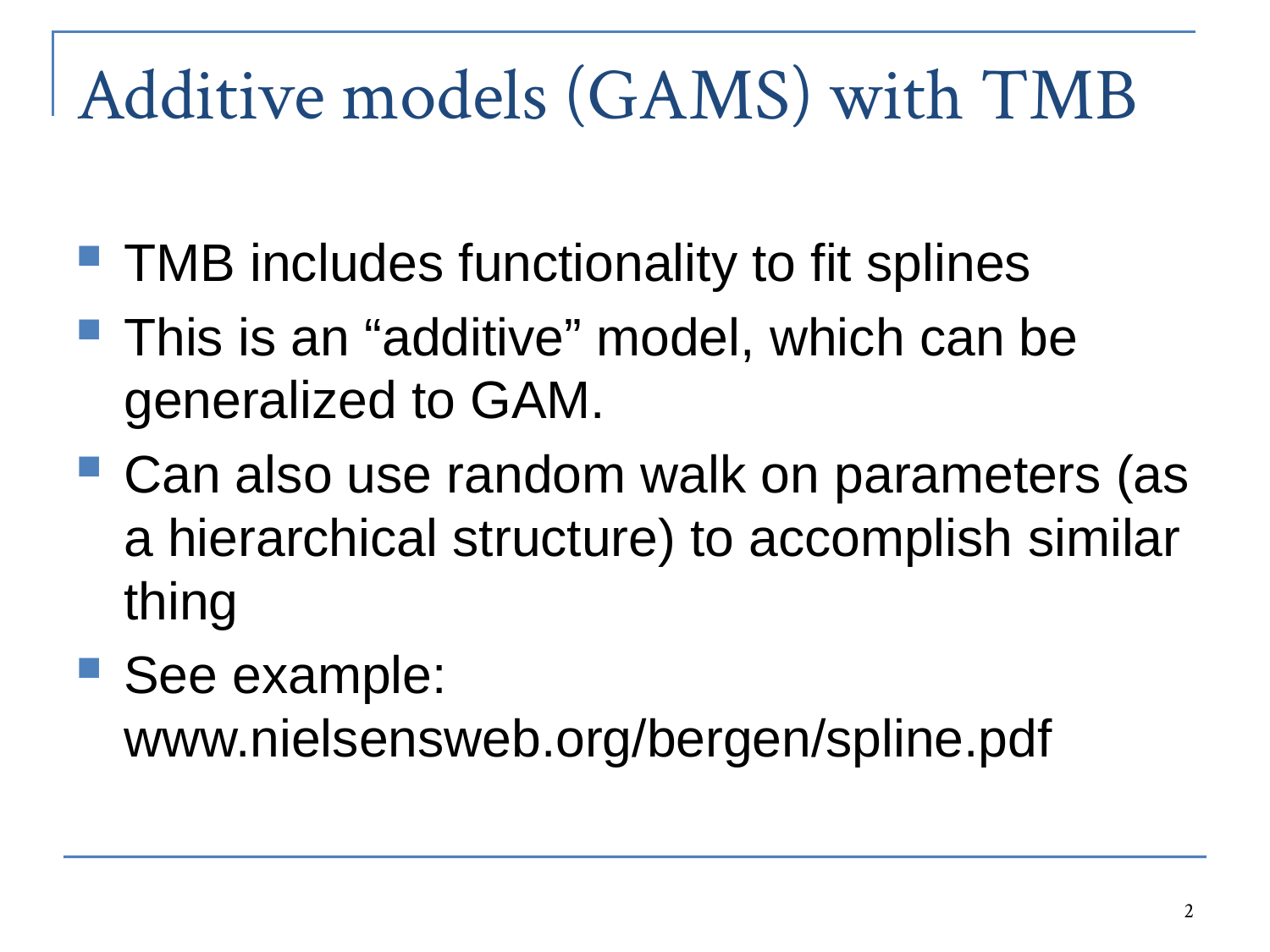

# Additive models (GAMS) with TMB
TMB includes functionality to fit splines
This is an “additive” model, which can be generalized to GAM.
Can also use random walk on parameters (as a hierarchical structure) to accomplish similar thing
See example: www.nielsensweb.org/bergen/spline.pdf
2